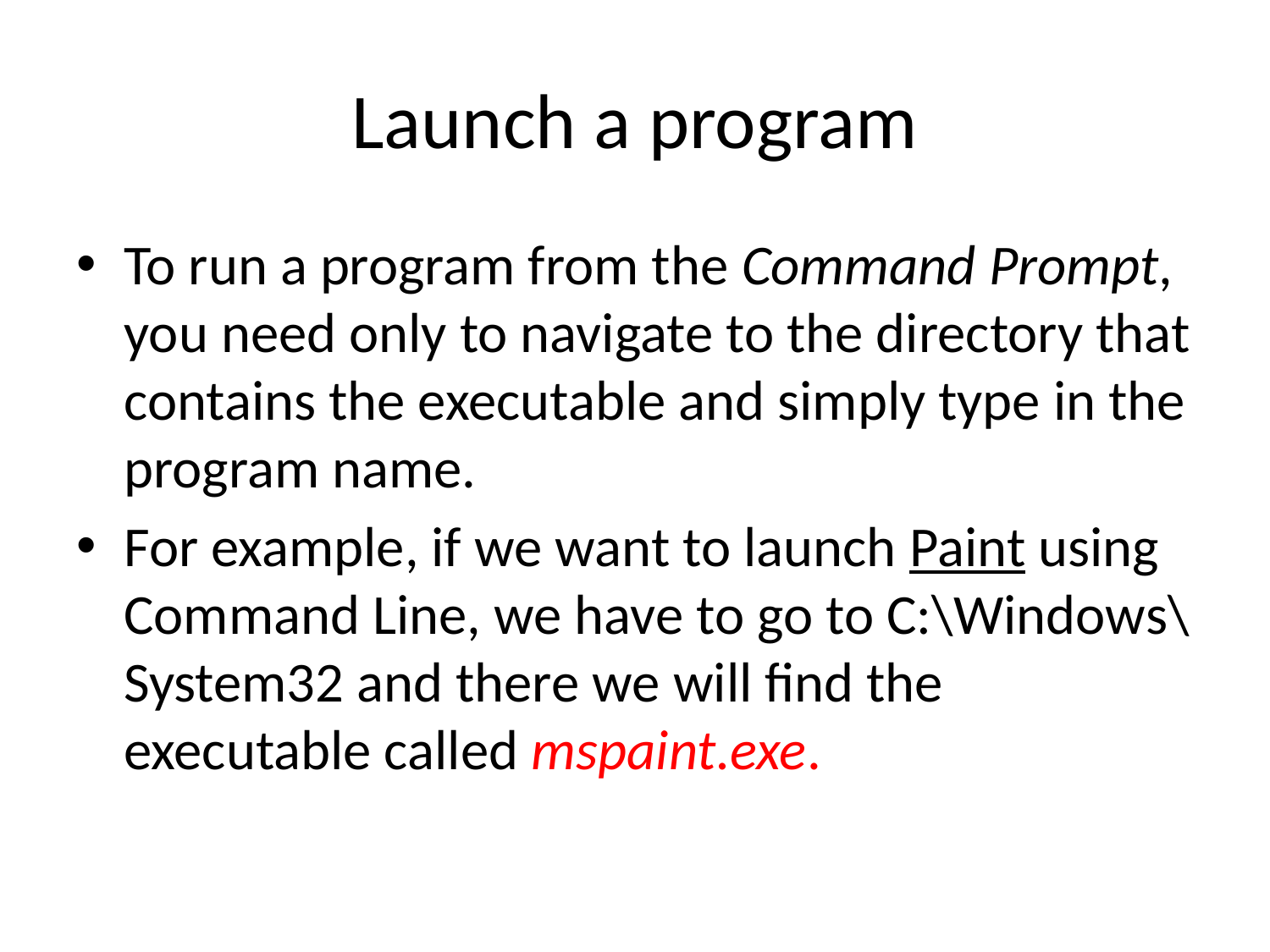

# Launch a program
To run a program from the Command Prompt, you need only to navigate to the directory that contains the executable and simply type in the program name.
For example, if we want to launch Paint using Command Line, we have to go to C:\Windows\System32 and there we will find the executable called mspaint.exe.